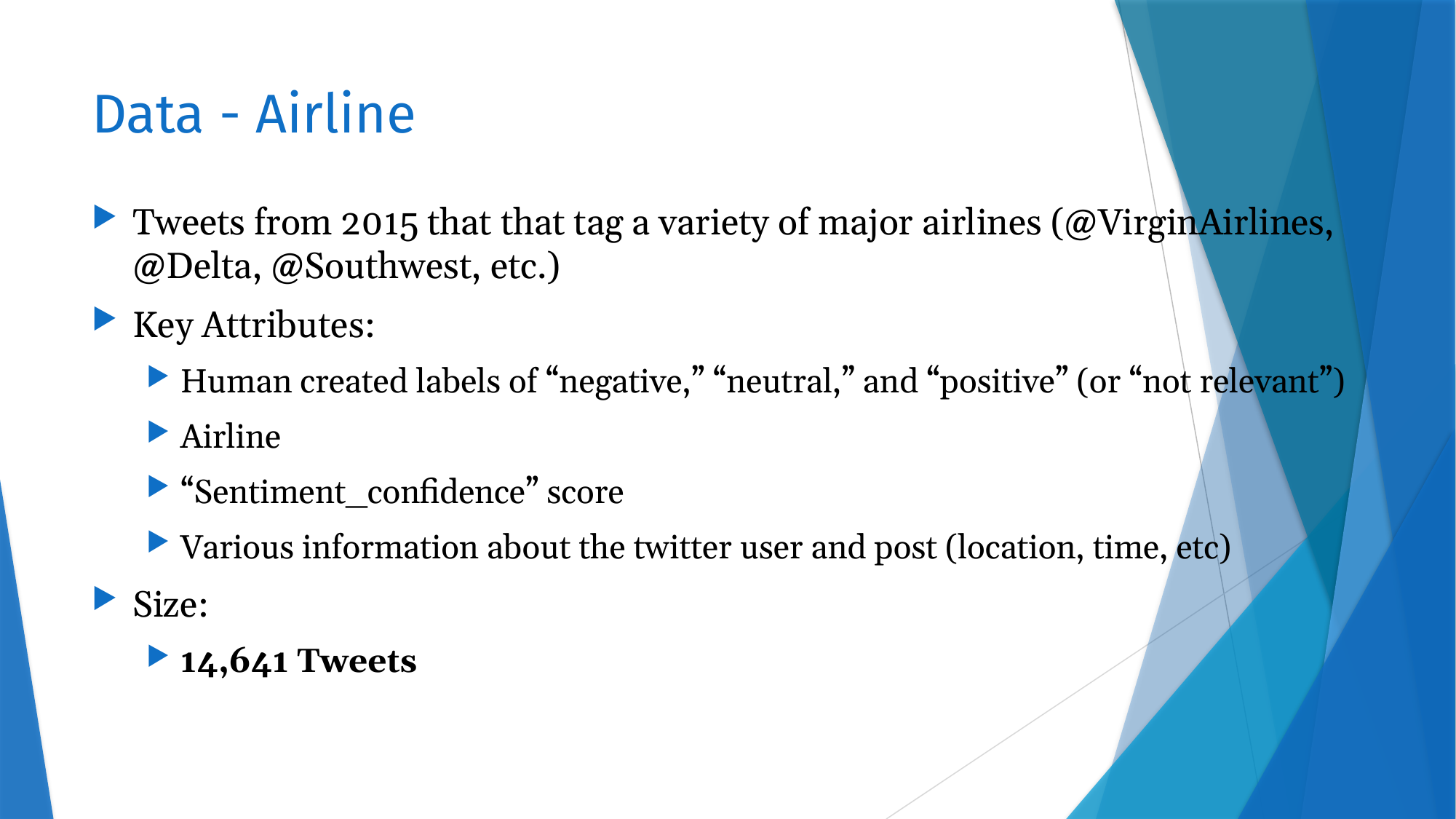

# Data - Airline
Tweets from 2015 that that tag a variety of major airlines (@VirginAirlines, @Delta, @Southwest, etc.)
Key Attributes:
Human created labels of “negative,” “neutral,” and “positive” (or “not relevant”)
Airline
“Sentiment_confidence” score
Various information about the twitter user and post (location, time, etc)
Size:
14,641 Tweets